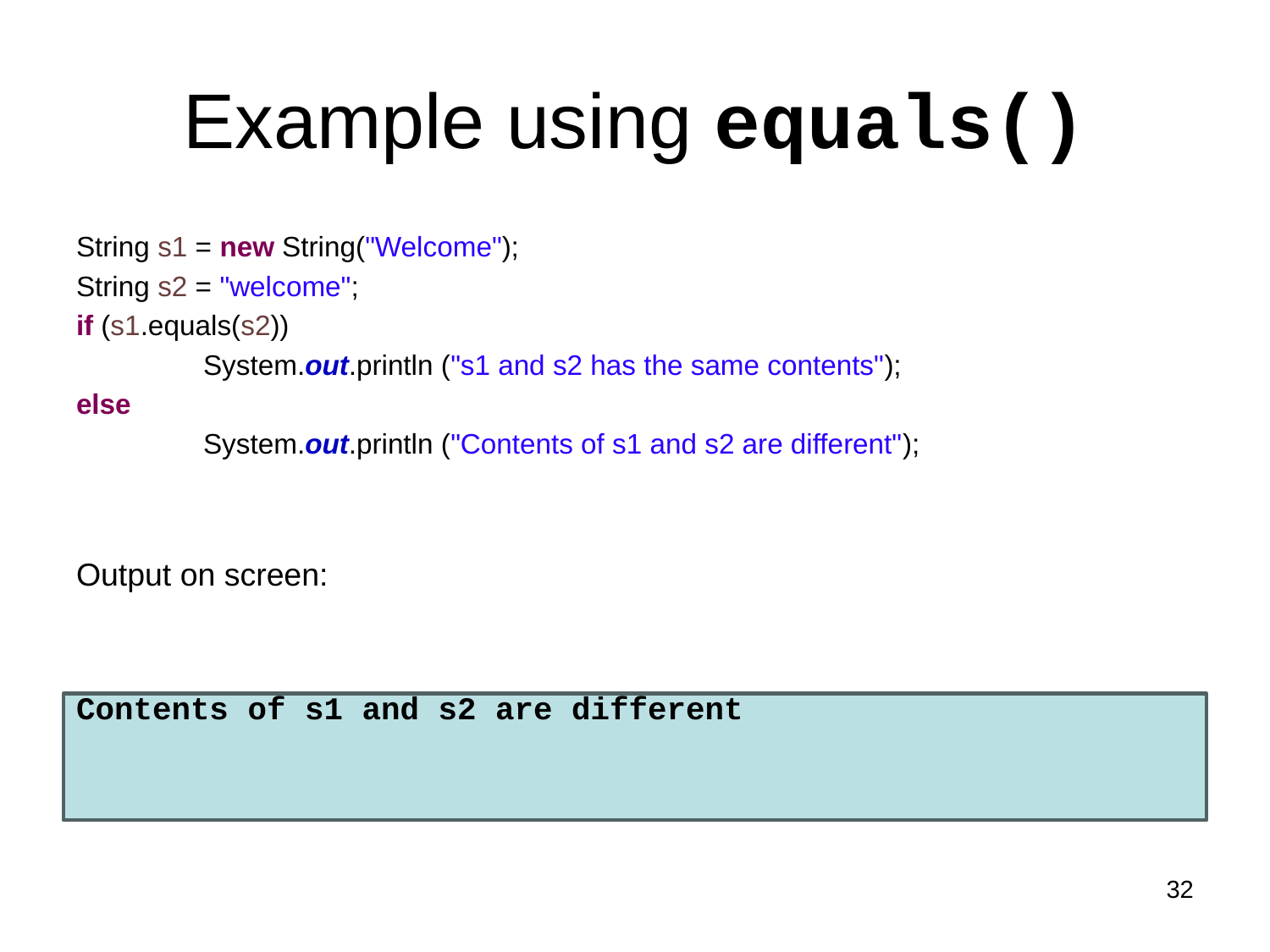

# Example using equals()
String s1 = new String("Welcome");
String s2 = "welcome";
if (s1.equals(s2))
	System.out.println ("s1 and s2 has the same contents");
else
	System.out.println ("Contents of s1 and s2 are different");

Output on screen:

Contents of s1 and s2 are different

32